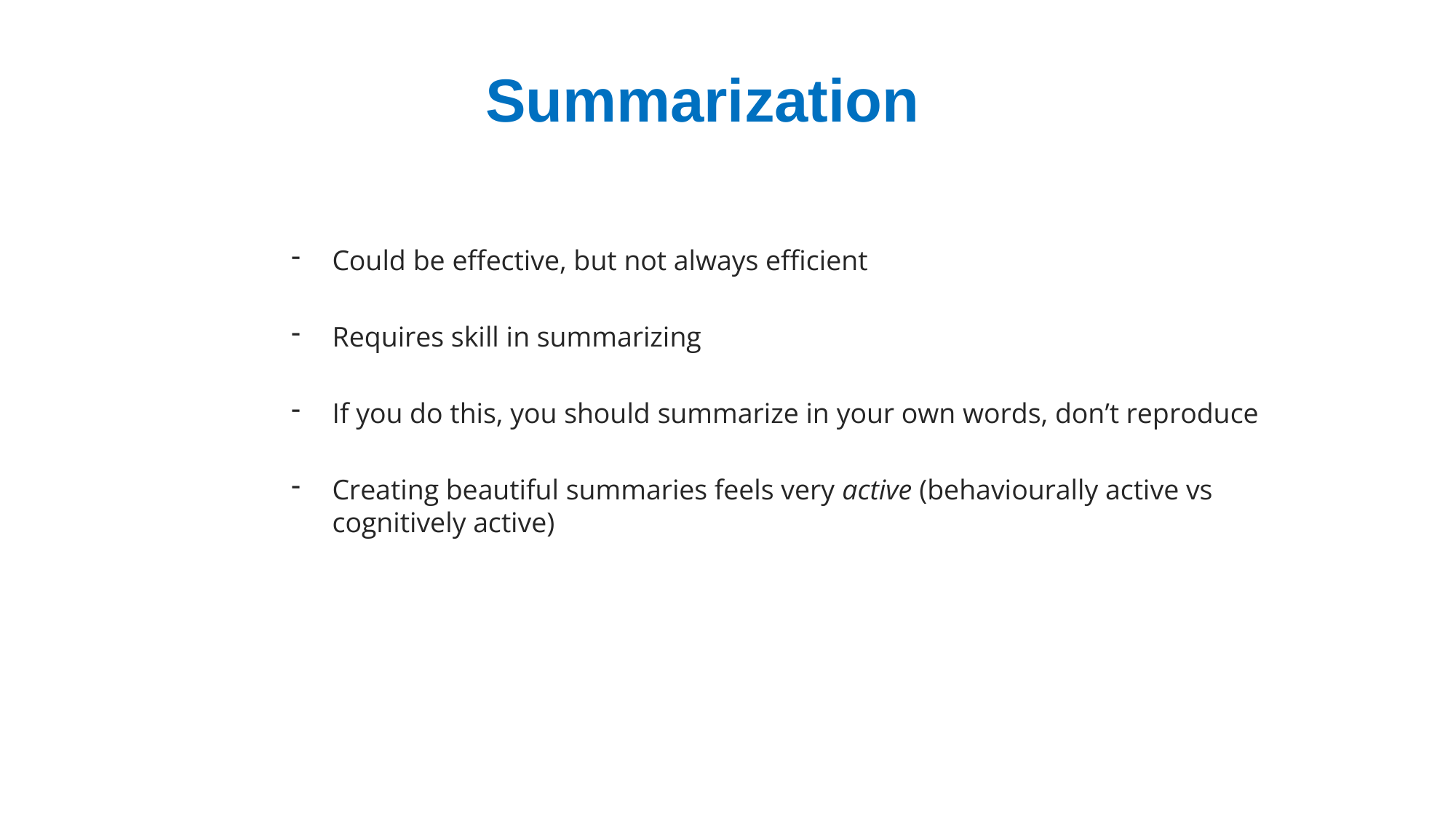

# Summarization
Could be effective, but not always efficient

Requires skill in summarizing

If you do this, you should summarize in your own words, don’t reproduce

Creating beautiful summaries feels very active (behaviourally active vs cognitively active)